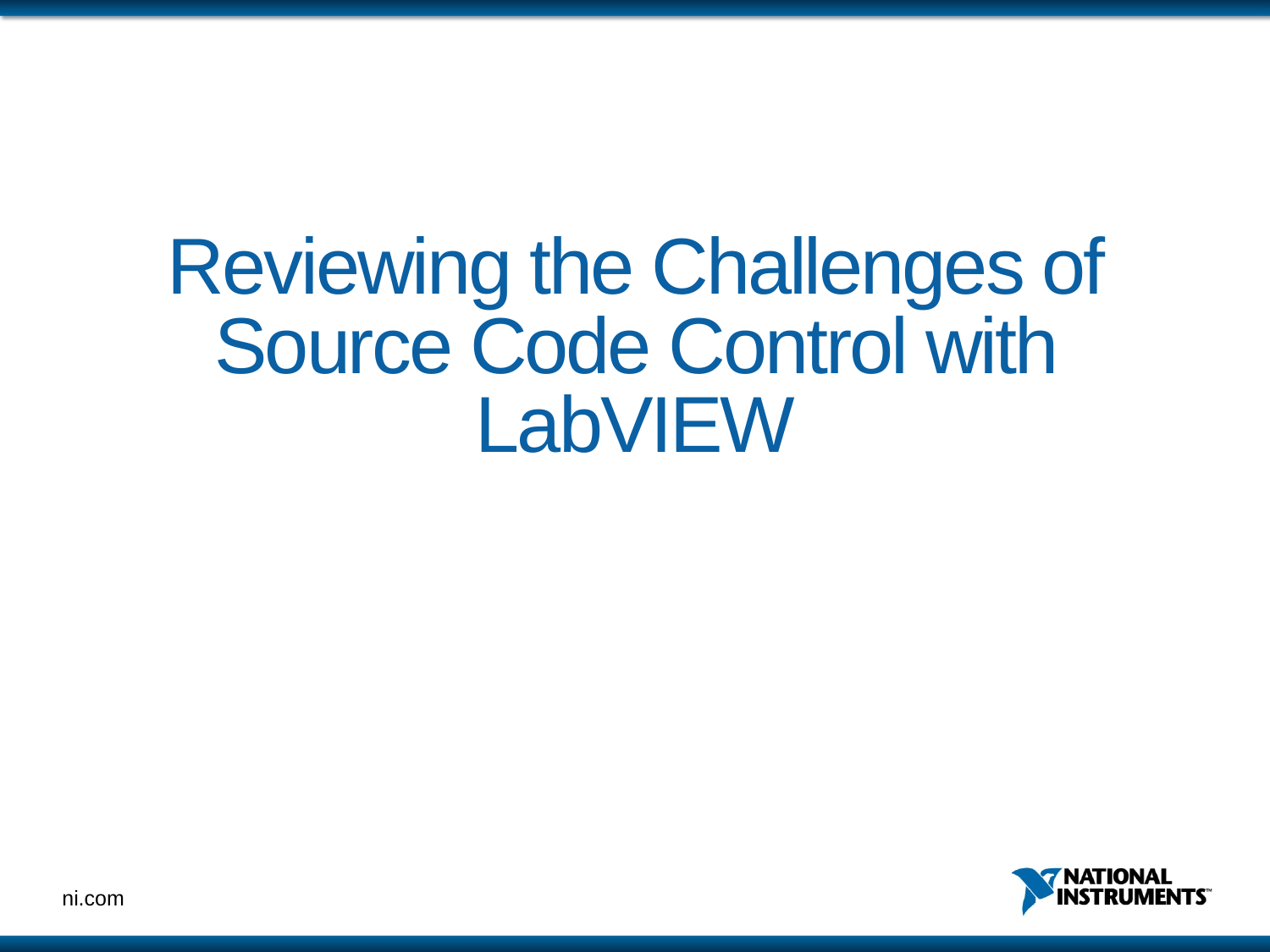

# Reviewing the Challenges of Source Code Control with LabVIEW